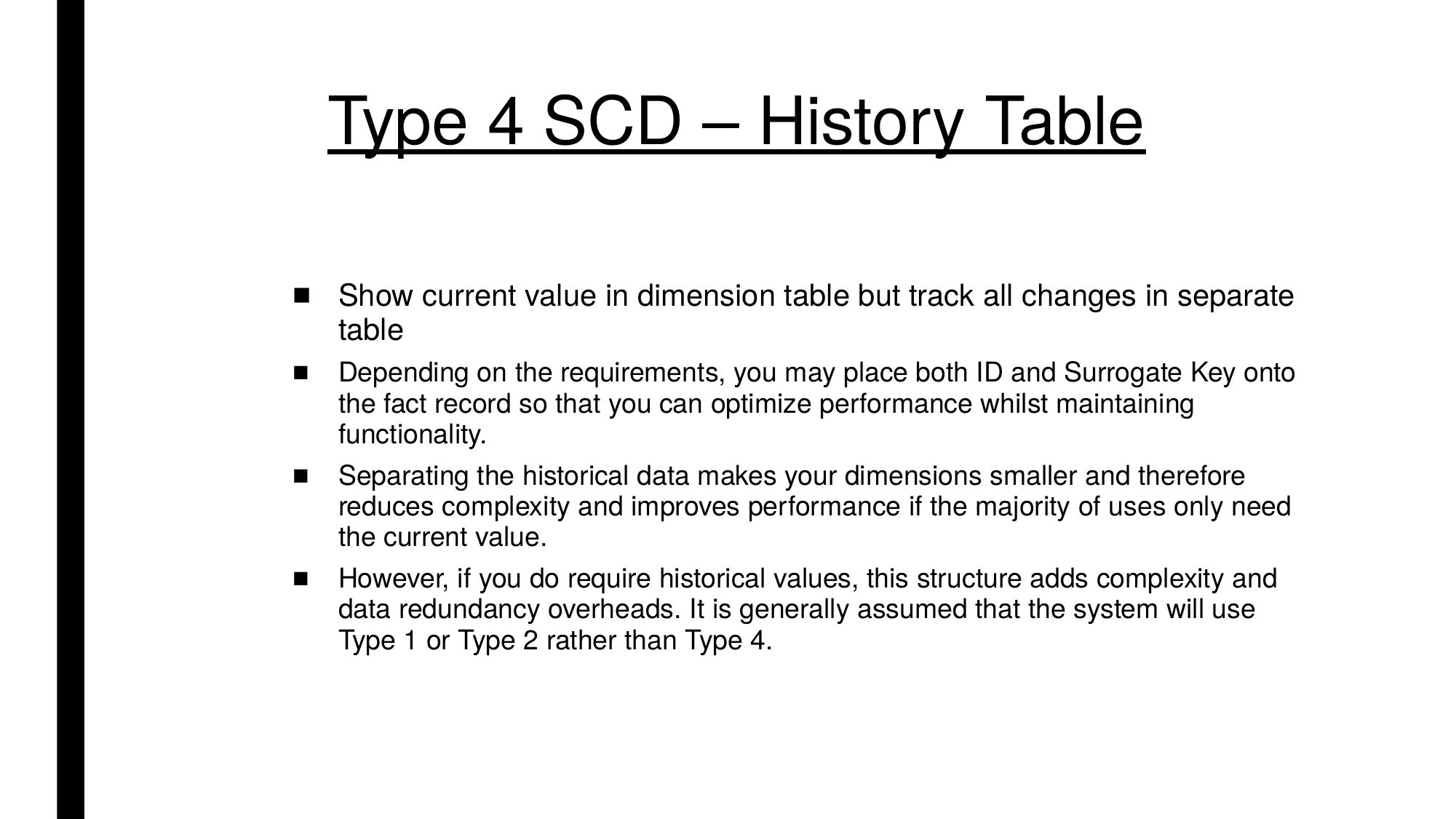

# Type 4 SCD – History Table
Show current value in dimension table but track all changes in separate table
Depending on the requirements, you may place both ID and Surrogate Key onto the fact record so that you can optimize performance whilst maintaining functionality.
Separating the historical data makes your dimensions smaller and therefore reduces complexity and improves performance if the majority of uses only need the current value.
However, if you do require historical values, this structure adds complexity and data redundancy overheads. It is generally assumed that the system will use Type 1 or Type 2 rather than Type 4.